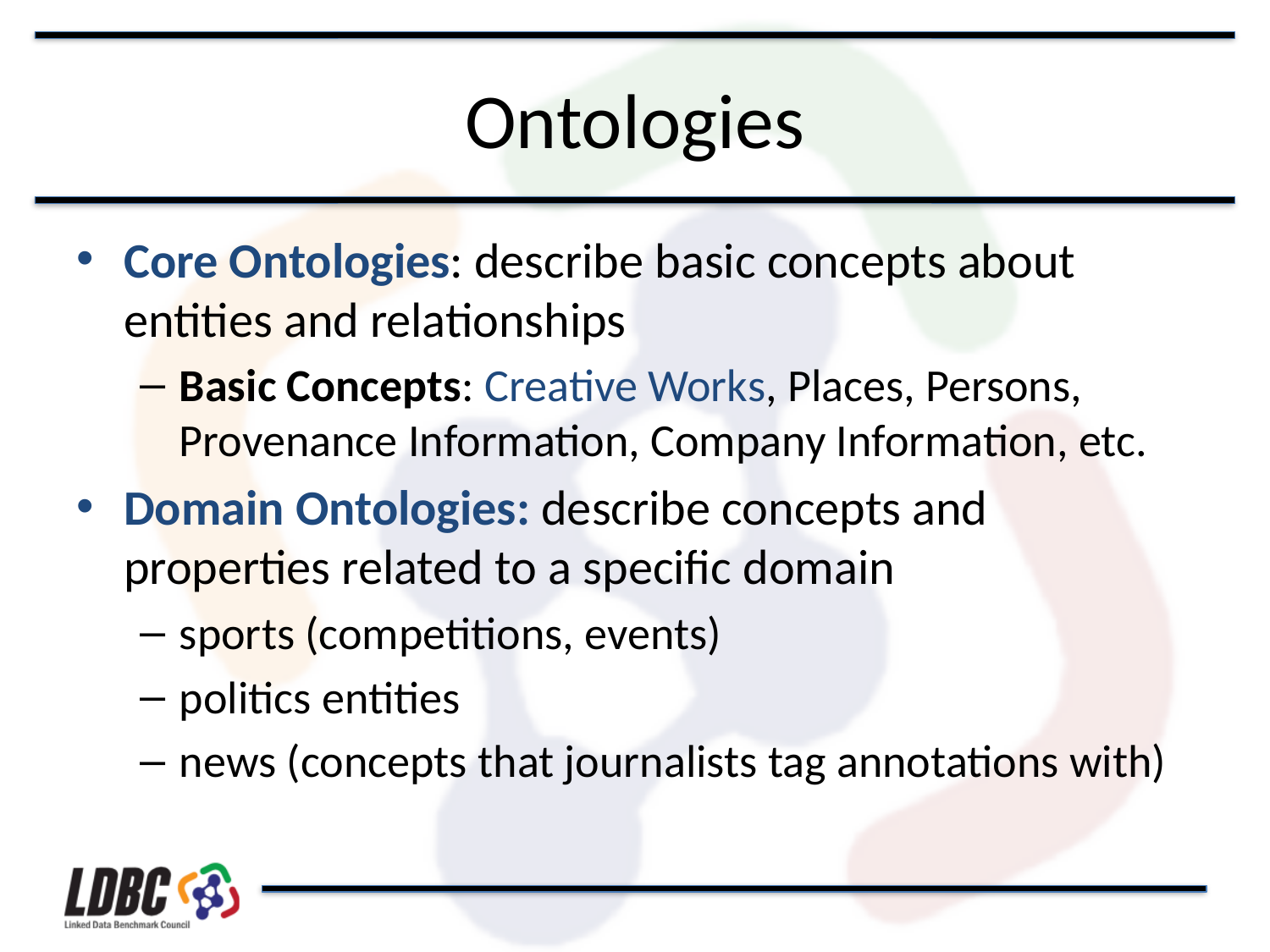

# Ontologies
Core Ontologies: describe basic concepts about  entities and relationships
Basic Concepts: Creative Works, Places, Persons, Provenance Information, Company Information, etc.
Domain Ontologies: describe concepts and properties related to a specific domain
sports (competitions, events)
politics entities
news (concepts that journalists tag annotations with)